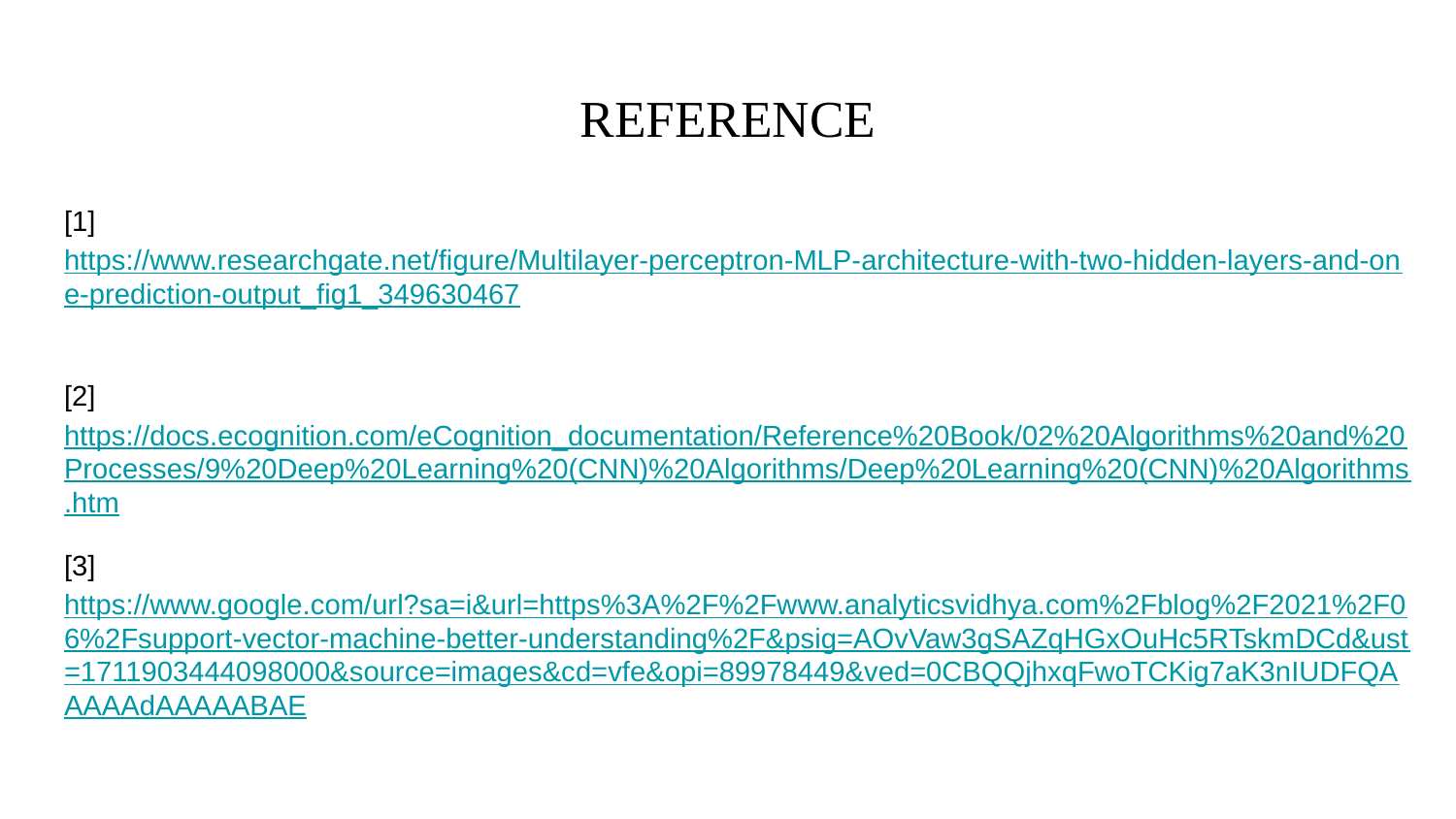

# REFERENCE

[1] https://www.researchgate.net/figure/Multilayer-perceptron-MLP-architecture-with-two-hidden-layers-and-one-prediction-output_fig1_349630467
[2] https://docs.ecognition.com/eCognition_documentation/Reference%20Book/02%20Algorithms%20and%20Processes/9%20Deep%20Learning%20(CNN)%20Algorithms/Deep%20Learning%20(CNN)%20Algorithms.htm
[3] https://www.google.com/url?sa=i&url=https%3A%2F%2Fwww.analyticsvidhya.com%2Fblog%2F2021%2F06%2Fsupport-vector-machine-better-understanding%2F&psig=AOvVaw3gSAZqHGxOuHc5RTskmDCd&ust=1711903444098000&source=images&cd=vfe&opi=89978449&ved=0CBQQjhxqFwoTCKig7aK3nIUDFQAAAAAdAAAAABAE